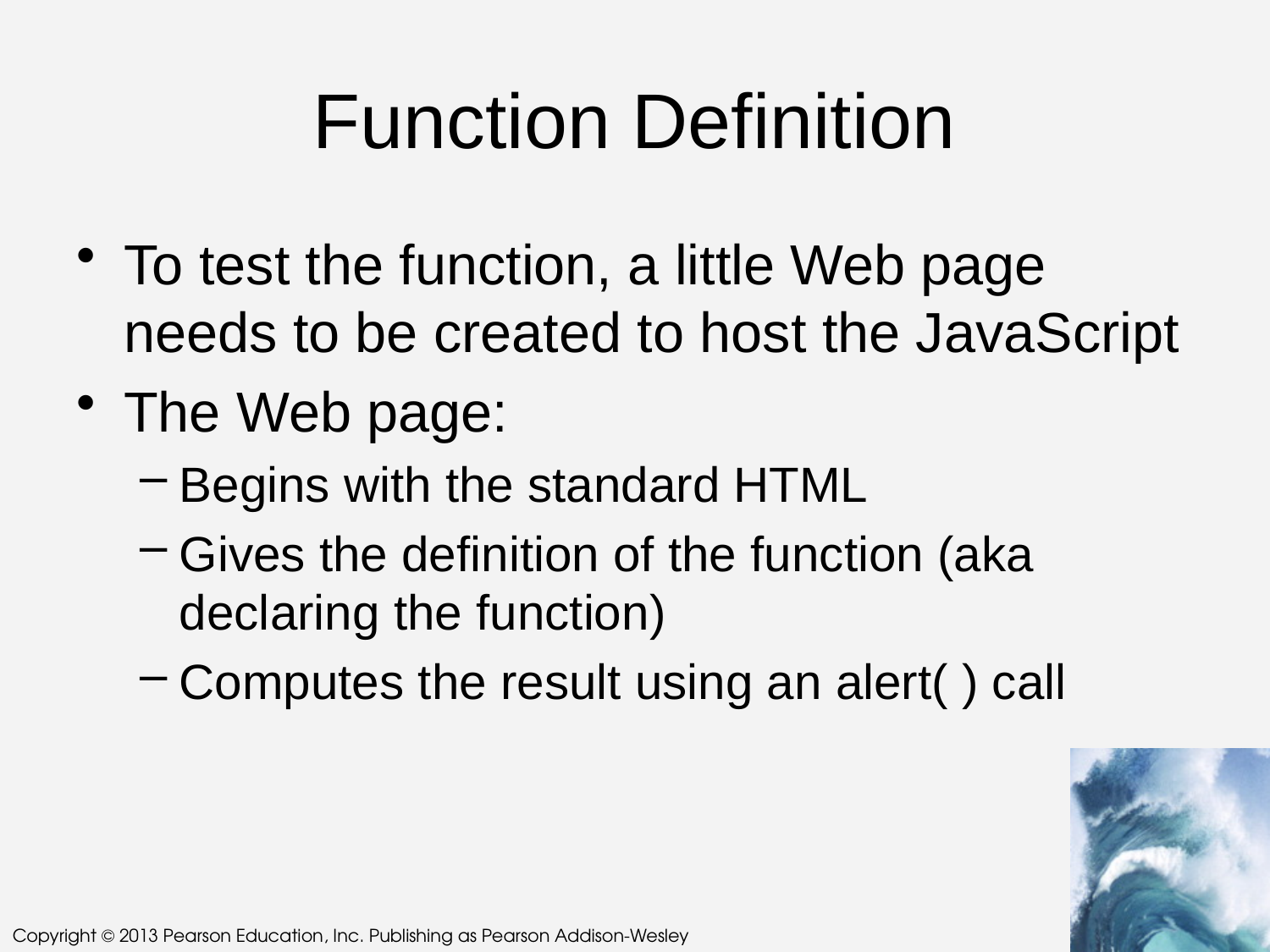

# Function Definition
To test the function, a little Web page needs to be created to host the JavaScript
The Web page:
Begins with the standard HTML
Gives the definition of the function (aka declaring the function)
Computes the result using an alert( ) call